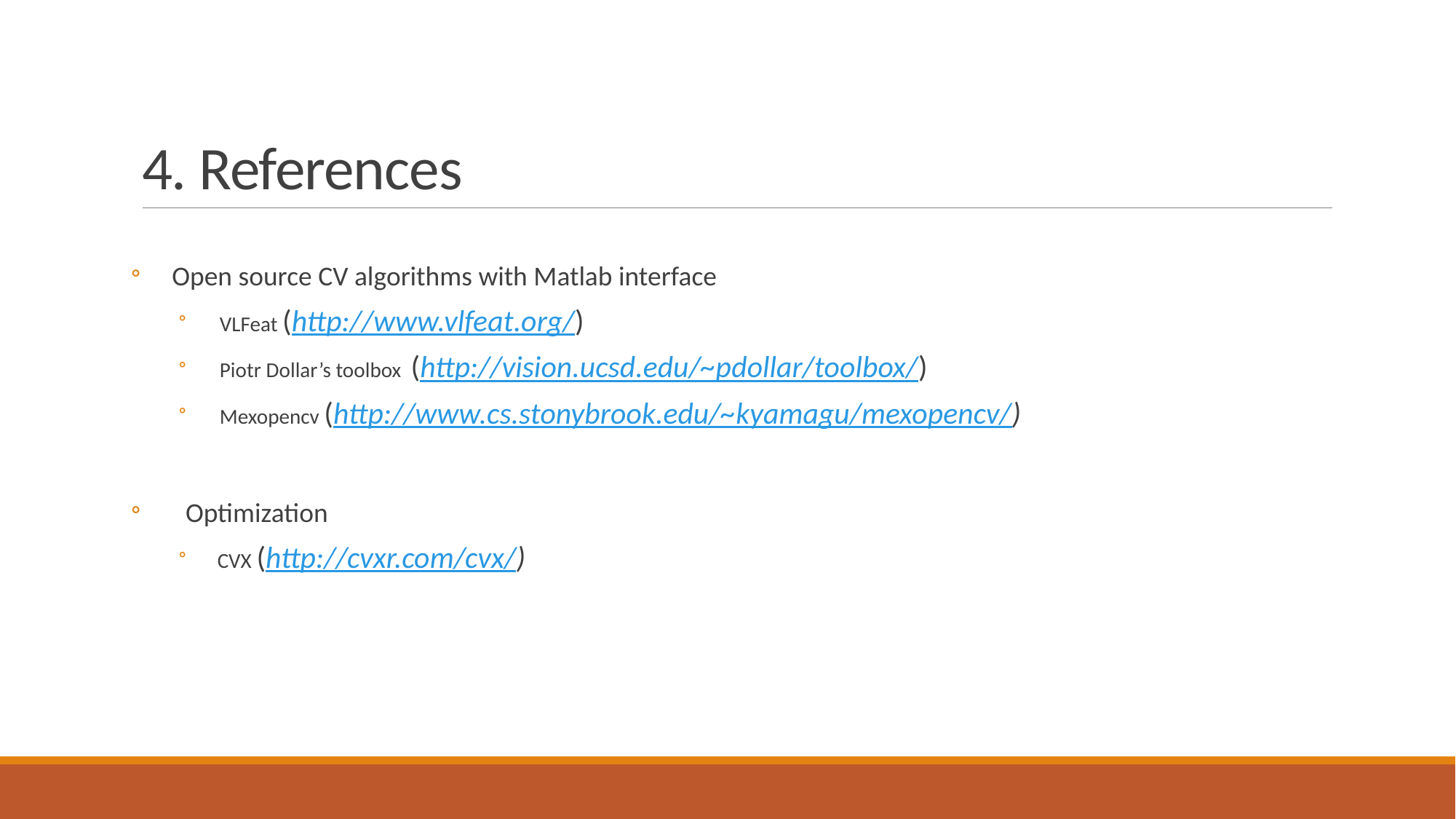

# 4. References
Open source CV algorithms with Matlab interface
VLFeat (http://www.vlfeat.org/)
Piotr Dollar’s toolbox  (http://vision.ucsd.edu/~pdollar/toolbox/)
Mexopencv (http://www.cs.stonybrook.edu/~kyamagu/mexopencv/)

Optimization
CVX (http://cvxr.com/cvx/)